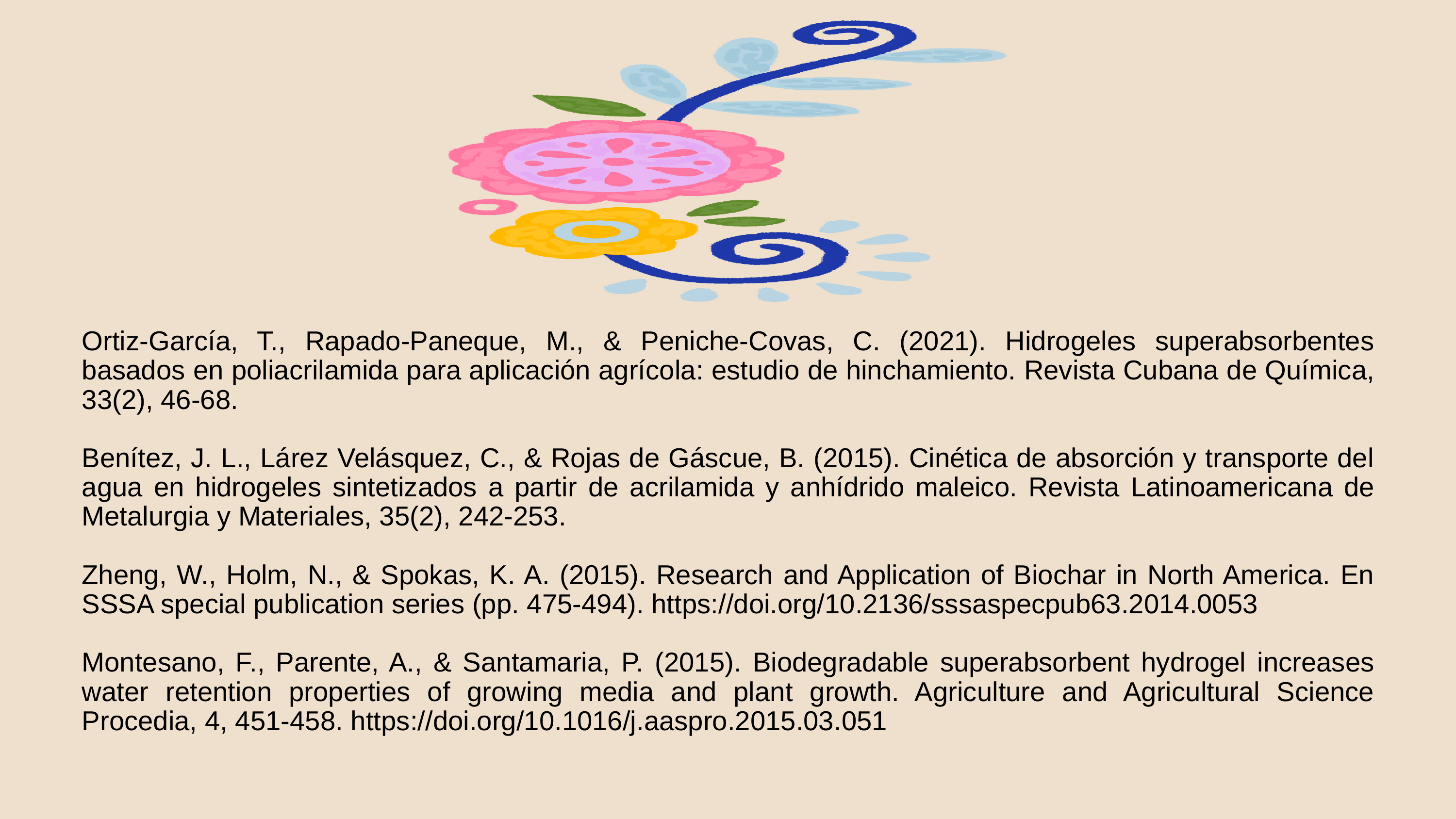

Ortiz-García, T., Rapado-Paneque, M., & Peniche-Covas, C. (2021). Hidrogeles superabsorbentes basados en poliacrilamida para aplicación agrícola: estudio de hinchamiento. Revista Cubana de Química, 33(2), 46-68.

Benítez, J. L., Lárez Velásquez, C., & Rojas de Gáscue, B. (2015). Cinética de absorción y transporte del agua en hidrogeles sintetizados a partir de acrilamida y anhídrido maleico. Revista Latinoamericana de Metalurgia y Materiales, 35(2), 242-253.

Zheng, W., Holm, N., & Spokas, K. A. (2015). Research and Application of Biochar in North America. En SSSA special publication series (pp. 475-494). https://doi.org/10.2136/sssaspecpub63.2014.0053

Montesano, F., Parente, A., & Santamaria, P. (2015). Biodegradable superabsorbent hydrogel increases water retention properties of growing media and plant growth. Agriculture and Agricultural Science Procedia, 4, 451-458. https://doi.org/10.1016/j.aaspro.2015.03.051